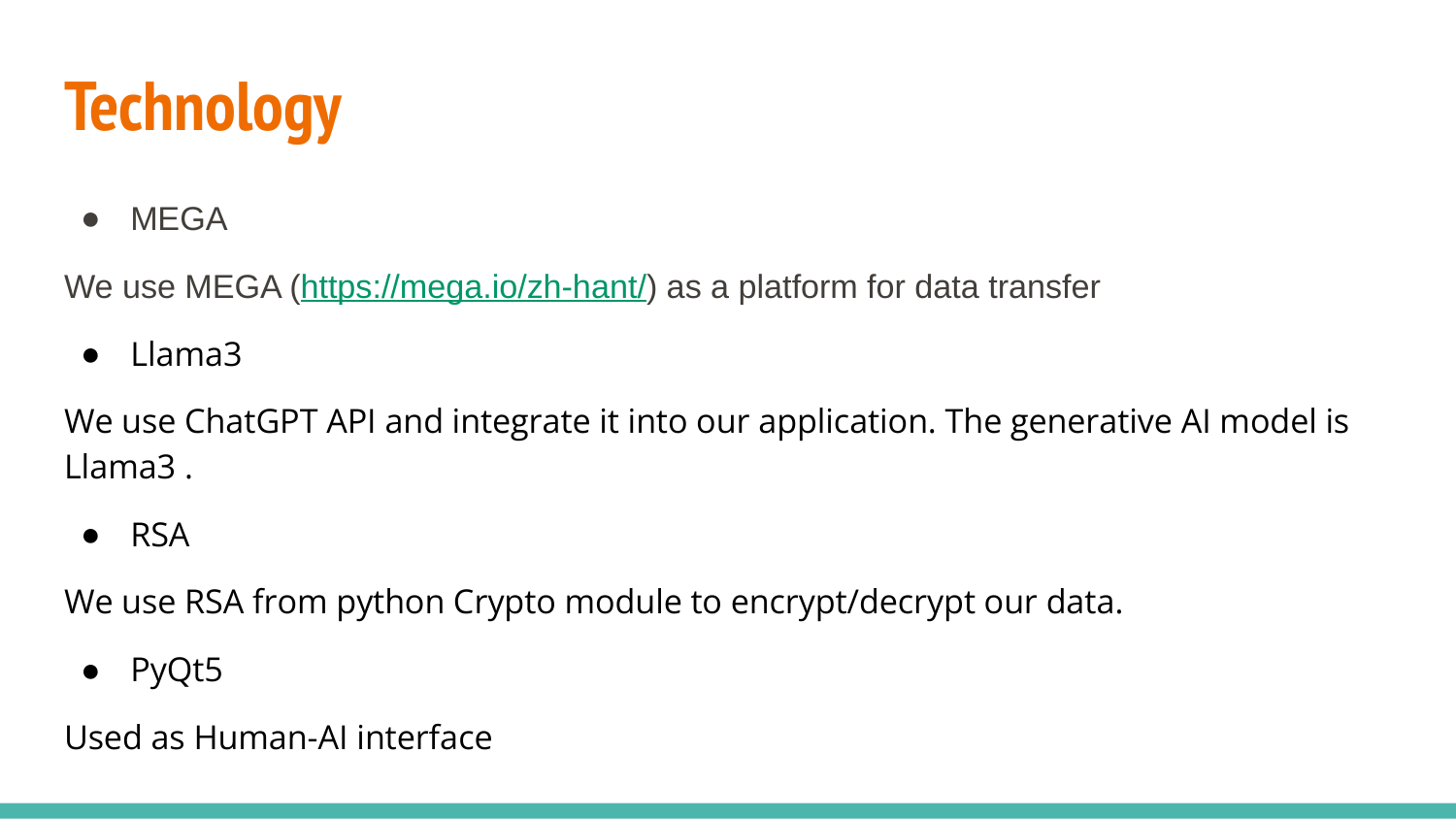

# Technology
MEGA
We use MEGA (https://mega.io/zh-hant/) as a platform for data transfer
Llama3
We use ChatGPT API and integrate it into our application. The generative AI model is Llama3 .
RSA
We use RSA from python Crypto module to encrypt/decrypt our data.
PyQt5
Used as Human-AI interface